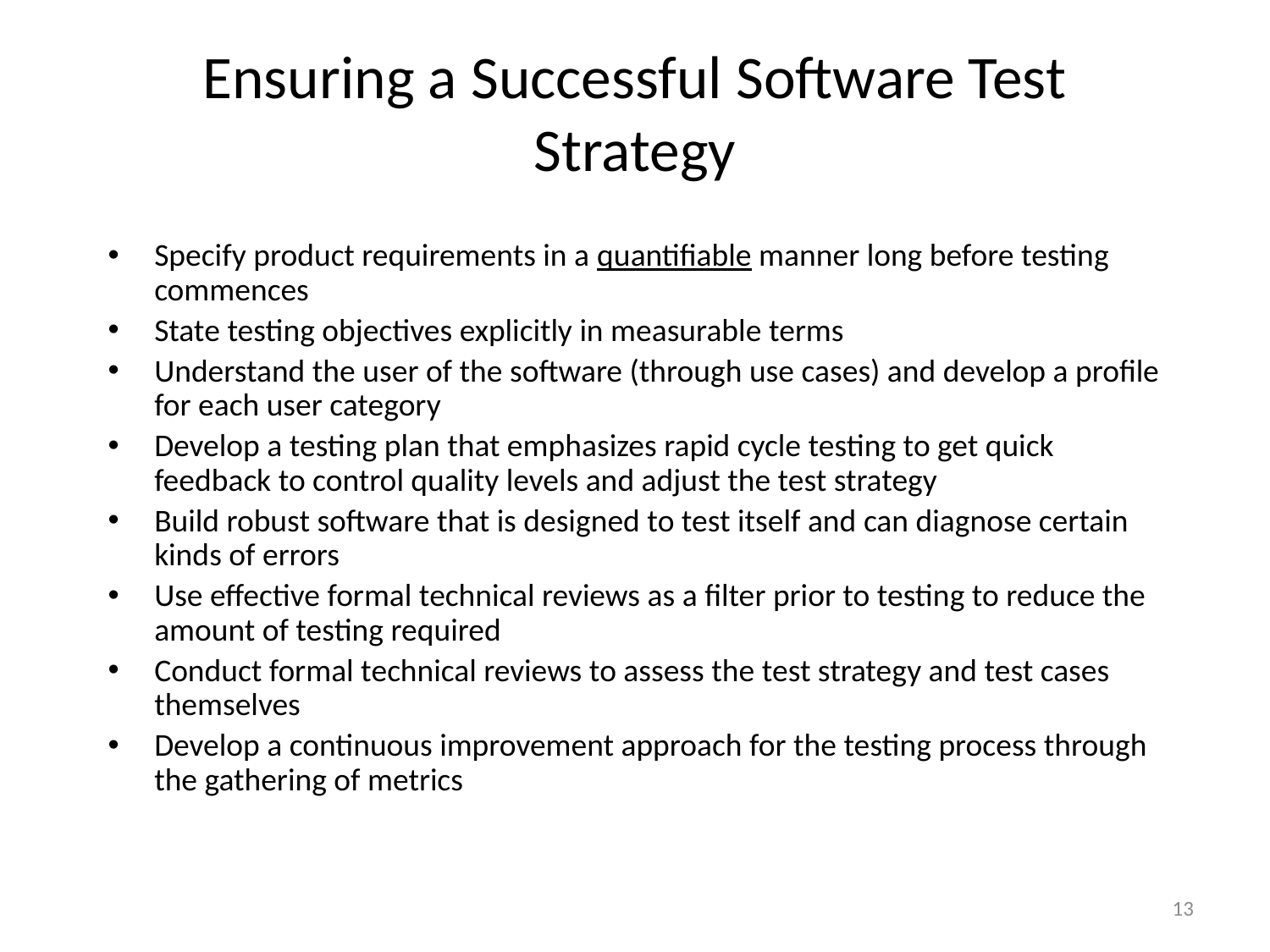

# Ensuring a Successful Software Test Strategy
Specify product requirements in a quantifiable manner long before testing commences
State testing objectives explicitly in measurable terms
Understand the user of the software (through use cases) and develop a profile for each user category
Develop a testing plan that emphasizes rapid cycle testing to get quick feedback to control quality levels and adjust the test strategy
Build robust software that is designed to test itself and can diagnose certain kinds of errors
Use effective formal technical reviews as a filter prior to testing to reduce the amount of testing required
Conduct formal technical reviews to assess the test strategy and test cases themselves
Develop a continuous improvement approach for the testing process through the gathering of metrics

13